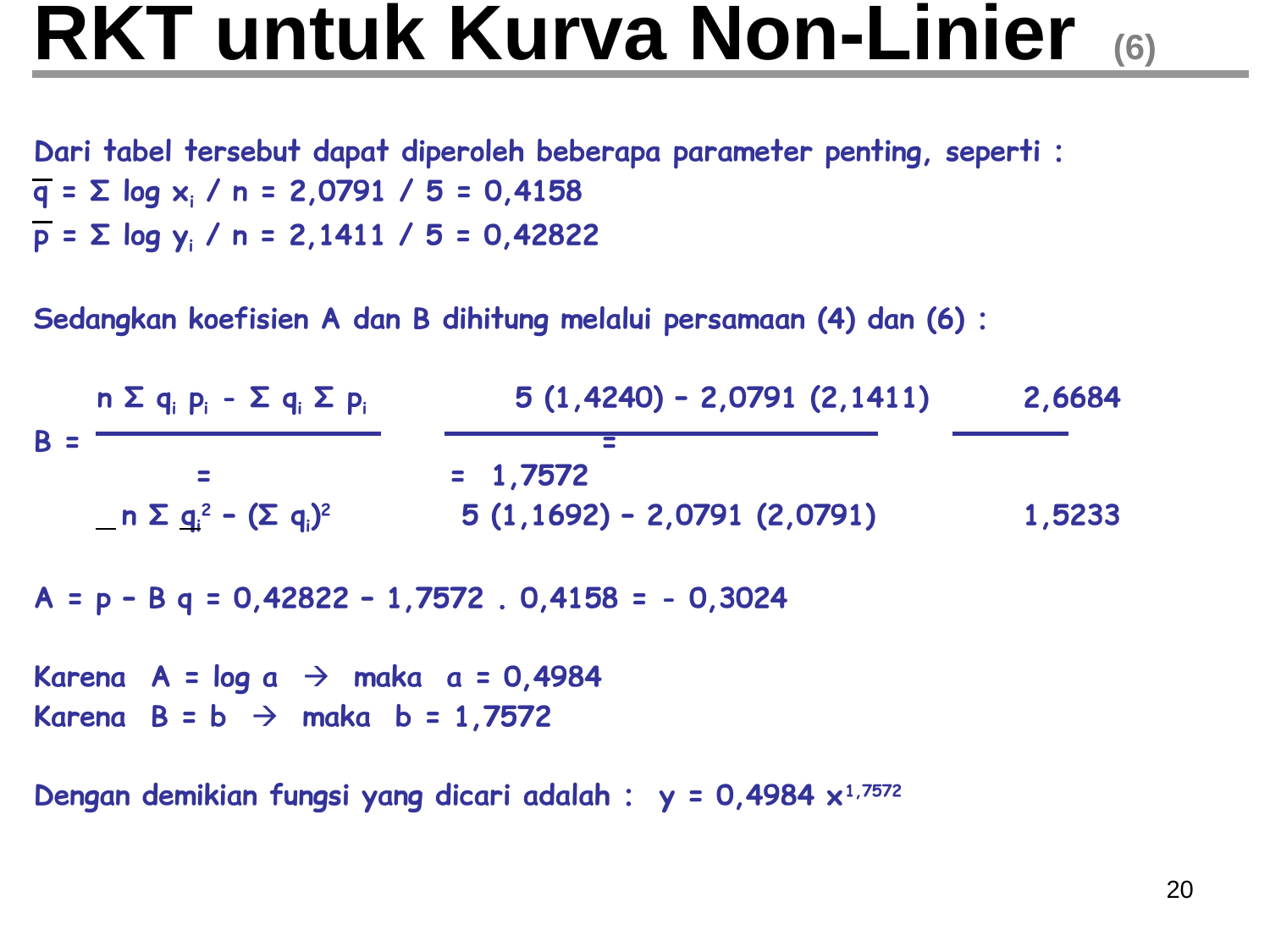

# RKT untuk Kurva Non-Linier    (6)
Dari tabel tersebut dapat diperoleh beberapa parameter penting, seperti :
q = ∑ log xi / n = 2,0791 / 5 = 0,4158
p = ∑ log yi / n = 2,1411 / 5 = 0,42822

Sedangkan koefisien A dan B dihitung melalui persamaan (4) dan (6) :

	n ∑ qi pi - ∑ qi ∑ pi 	   5 (1,4240) – 2,0791 (2,1411)	   2,6684
B = 				          = 				                   = 	        =  1,7572
	  n ∑ qi2 – (∑ qi)2	         5 (1,1692) – 2,0791 (2,0791)	   1,5233

A = p – B q = 0,42822 – 1,7572 . 0,4158 = - 0,3024

Karena  A = log a  🡪  maka  a = 0,4984
Karena  B = b  🡪  maka  b = 1,7572

Dengan demikian fungsi yang dicari adalah :  y = 0,4984 x1,7572

20